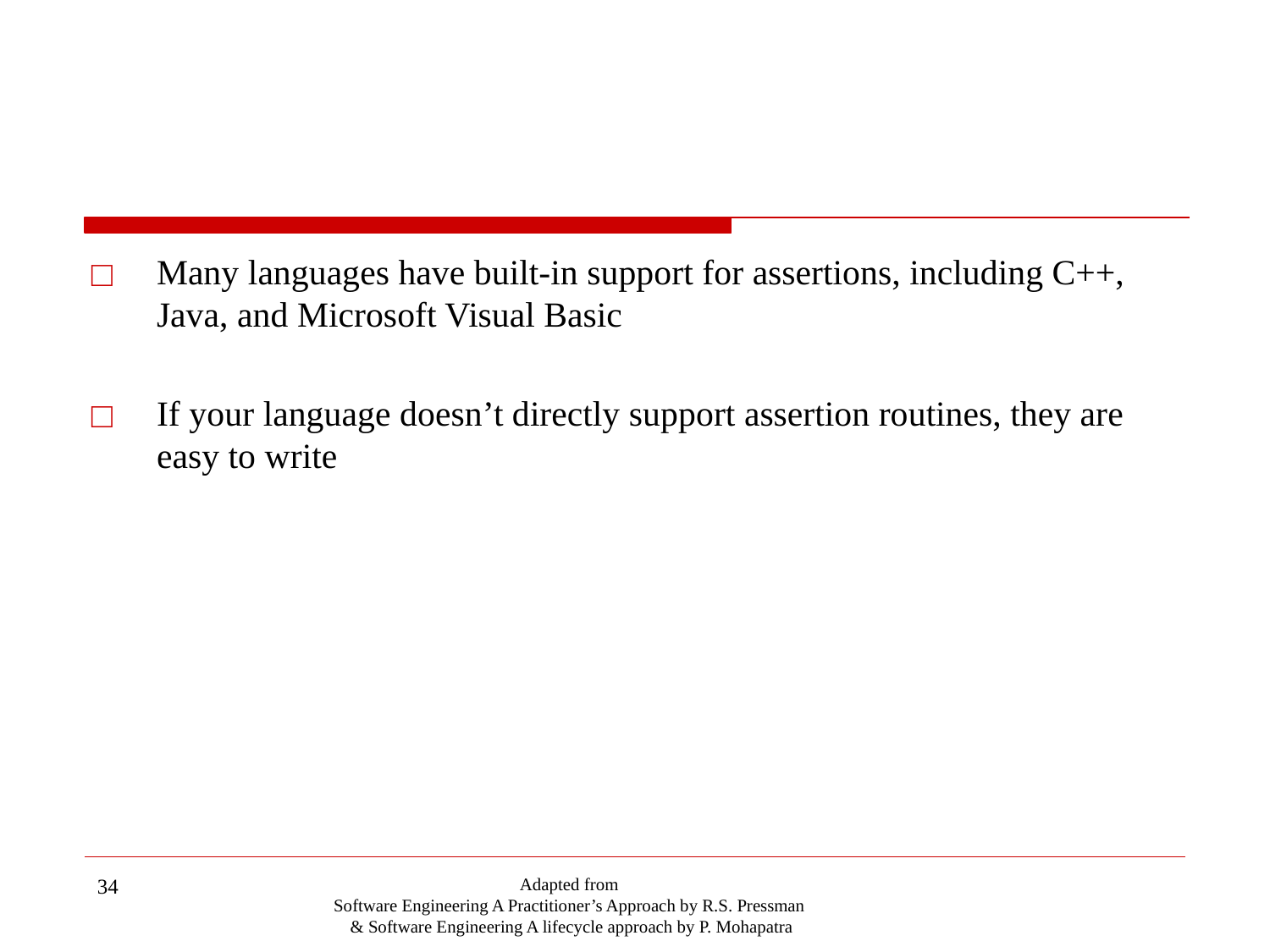

#
Many languages have built-in support for assertions, including C++, Java, and Microsoft Visual Basic

If your language doesn’t directly support assertion routines, they are easy to write
34
Adapted from
Software Engineering A Practitioner’s Approach by R.S. Pressman
& Software Engineering A lifecycle approach by P. Mohapatra